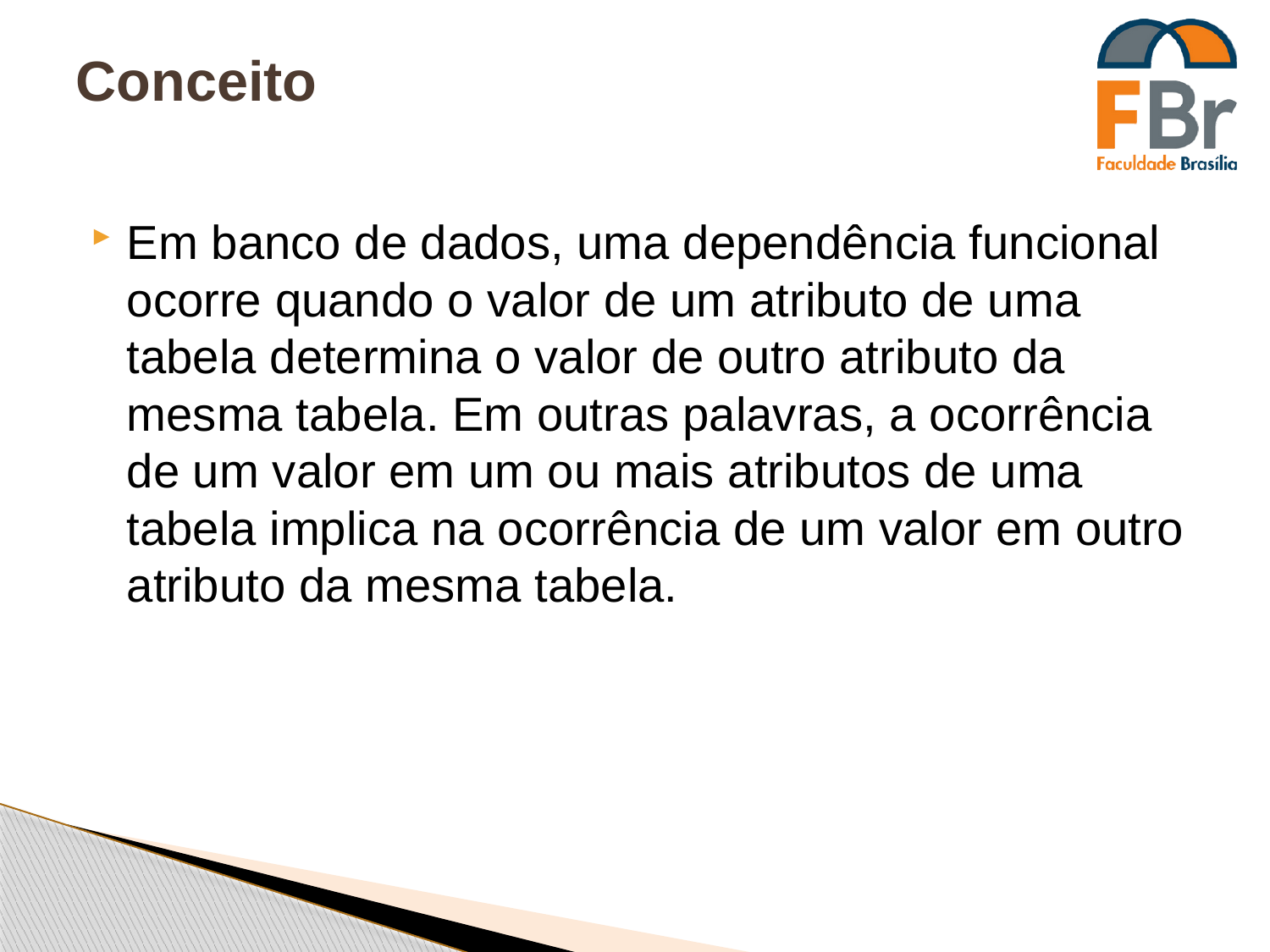

# Conceito
Em banco de dados, uma dependência funcional ocorre quando o valor de um atributo de uma tabela determina o valor de outro atributo da mesma tabela. Em outras palavras, a ocorrência de um valor em um ou mais atributos de uma tabela implica na ocorrência de um valor em outro atributo da mesma tabela.